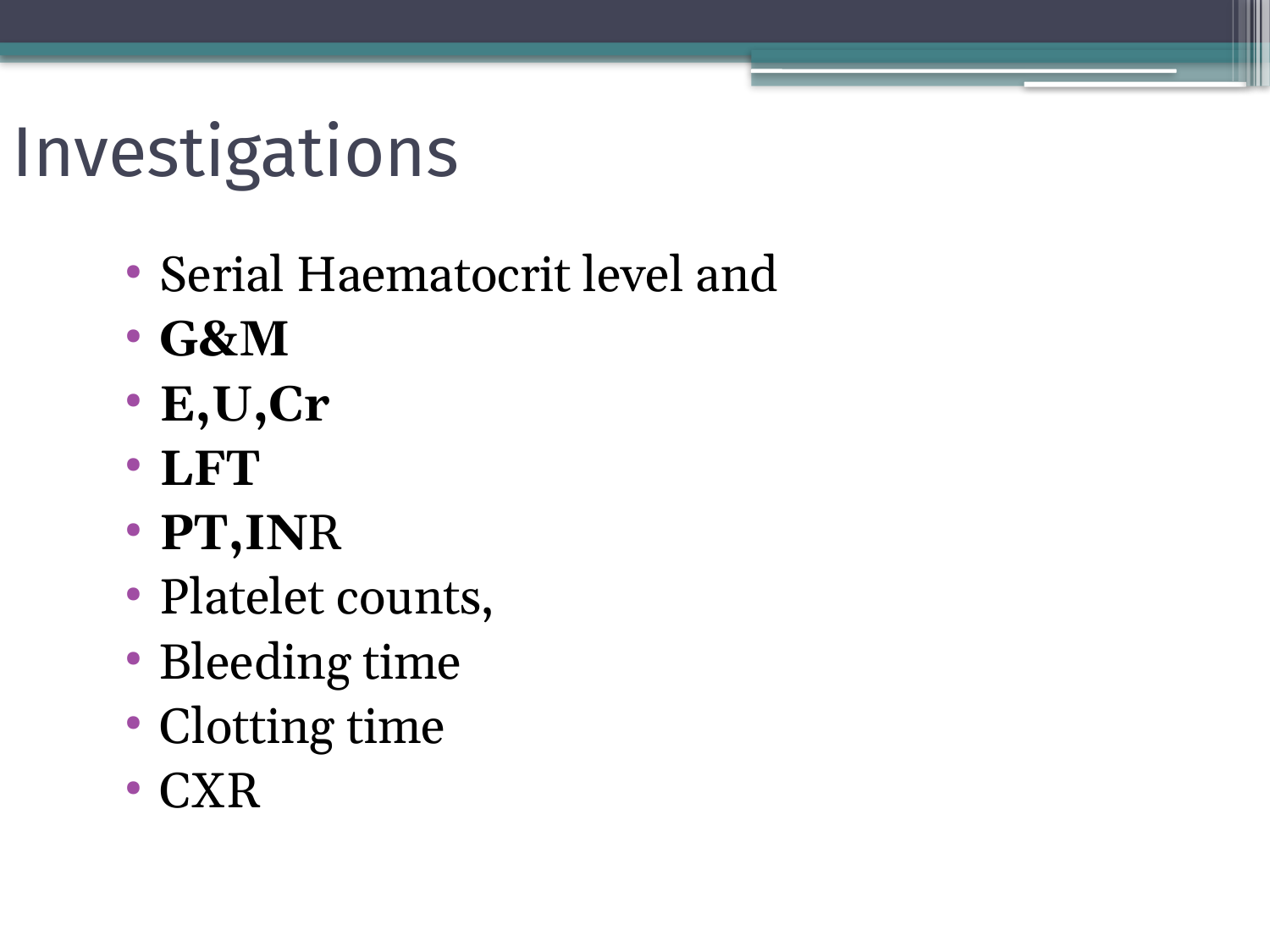

# Investigations
Serial Haematocrit level and
G&M
E,U,Cr
LFT
PT,INR
Platelet counts,
Bleeding time
Clotting time
CXR